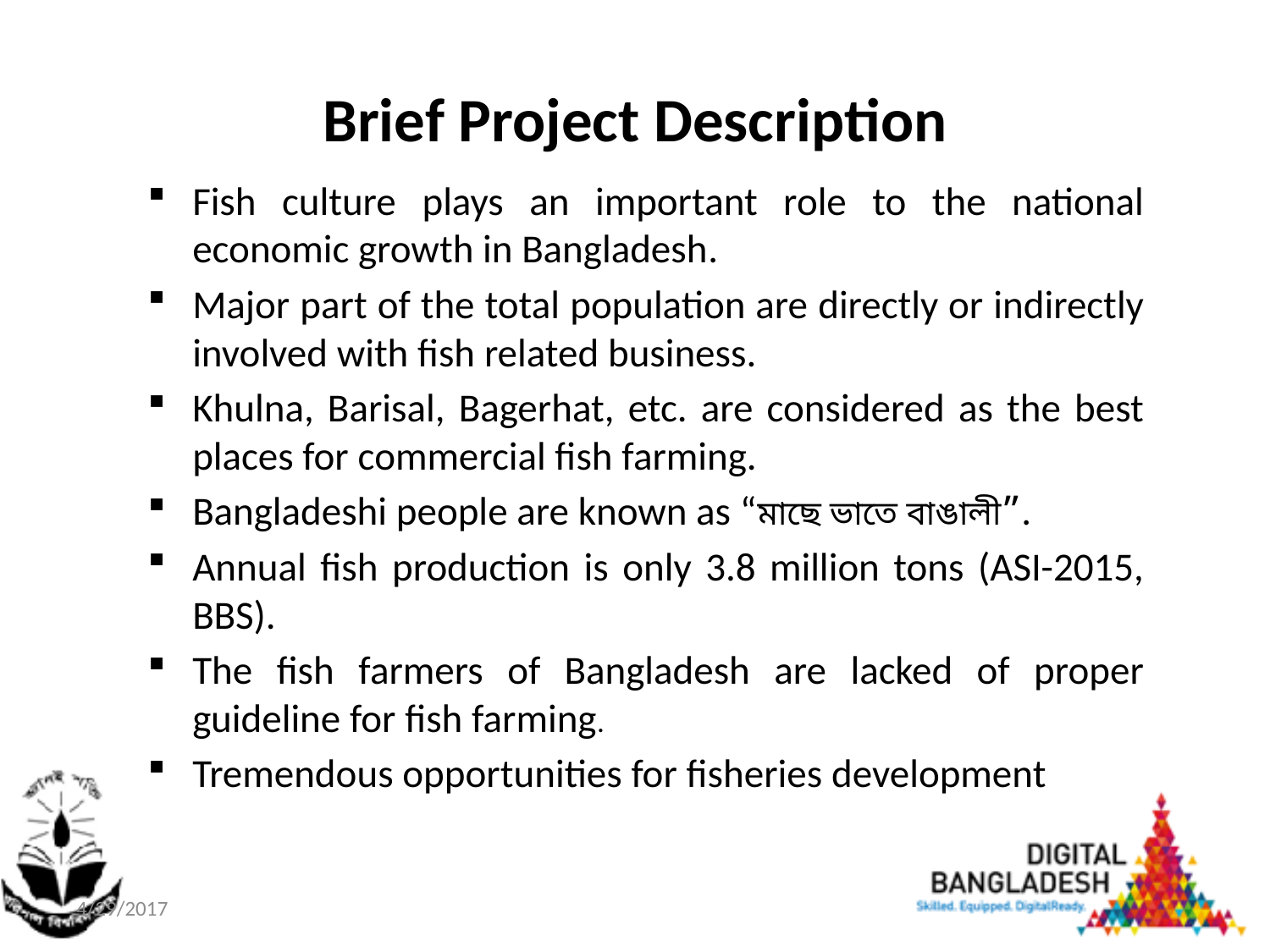

# Brief Project Description
Fish culture plays an important role to the national economic growth in Bangladesh.
Major part of the total population are directly or indirectly involved with fish related business.
Khulna, Barisal, Bagerhat, etc. are considered as the best places for commercial fish farming.
Bangladeshi people are known as “মাছে ভাতে বাঙালী”.
Annual fish production is only 3.8 million tons (ASI-2015, BBS).
The fish farmers of Bangladesh are lacked of proper guideline for fish farming.
Tremendous opportunities for fisheries development
4/29/2017
4